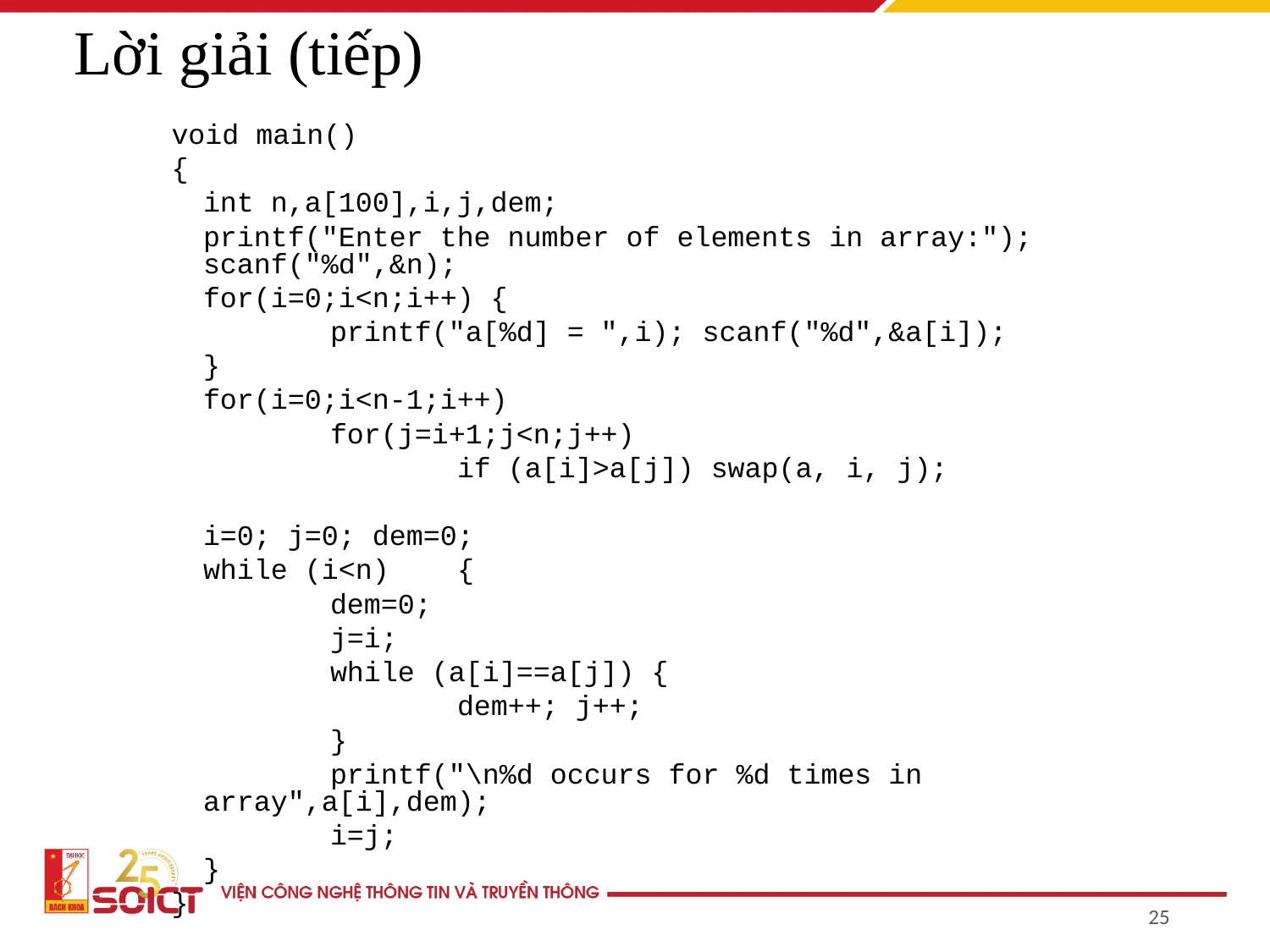

Lời giải (tiếp)
void main()
{
	int n,a[100],i,j,dem;
	printf("Enter the number of elements in array:"); scanf("%d",&n);
	for(i=0;i<n;i++) {
		printf("a[%d] = ",i); scanf("%d",&a[i]);
	}
	for(i=0;i<n-1;i++)
		for(j=i+1;j<n;j++)
			if (a[i]>a[j]) swap(a, i, j);

	i=0; j=0; dem=0;
	while (i<n)	{
		dem=0;
		j=i;
		while (a[i]==a[j]) {
			dem++; j++;
		}
		printf("\n%d occurs for %d times in array",a[i],dem);
		i=j;
	}
}
25